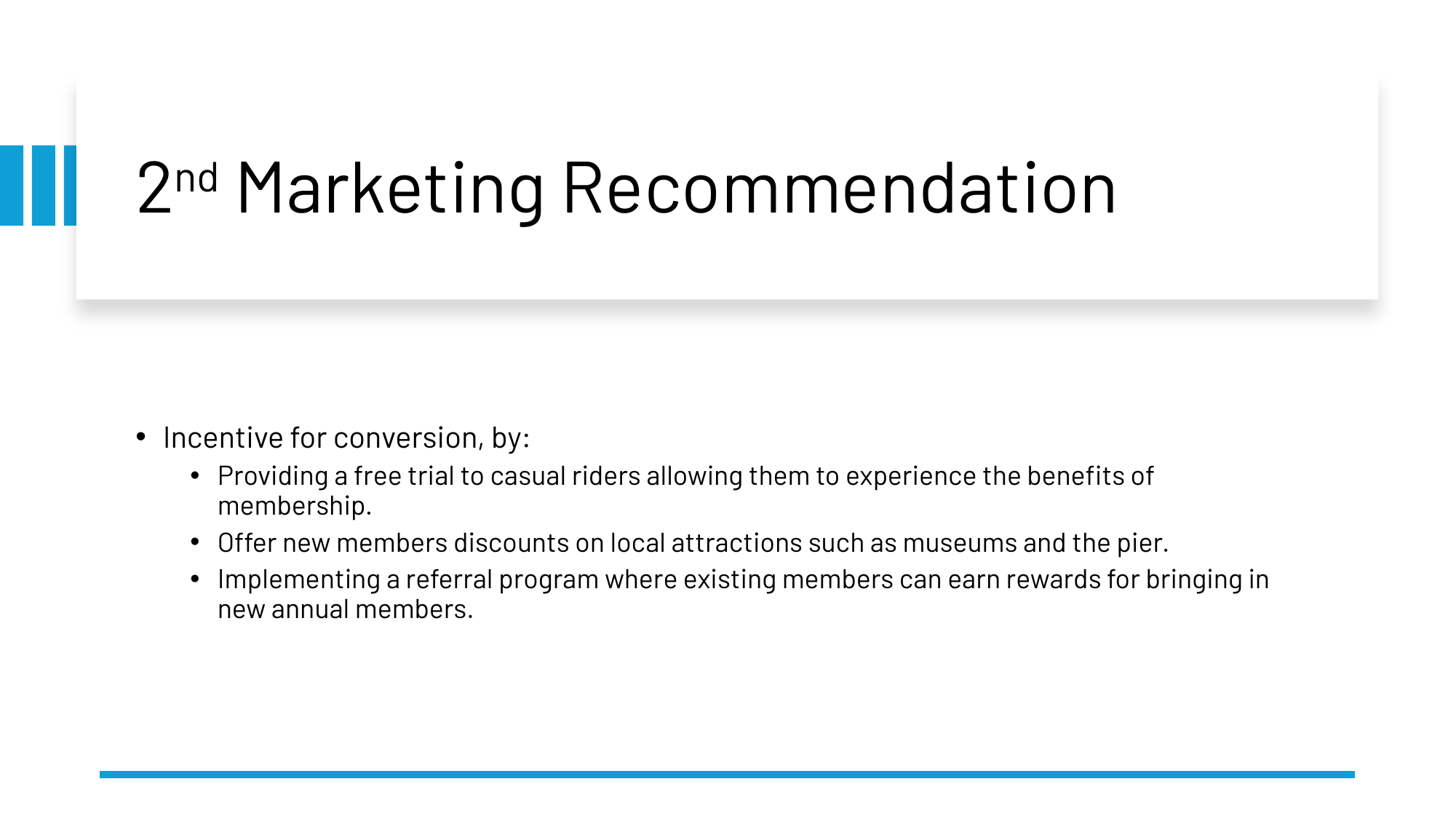

# 2nd Marketing Recommendation

Incentive for conversion, by:
Providing a free trial to casual riders allowing them to experience the benefits of membership.
Offer new members discounts on local attractions such as museums and the pier.
Implementing a referral program where existing members can earn rewards for bringing in new annual members.